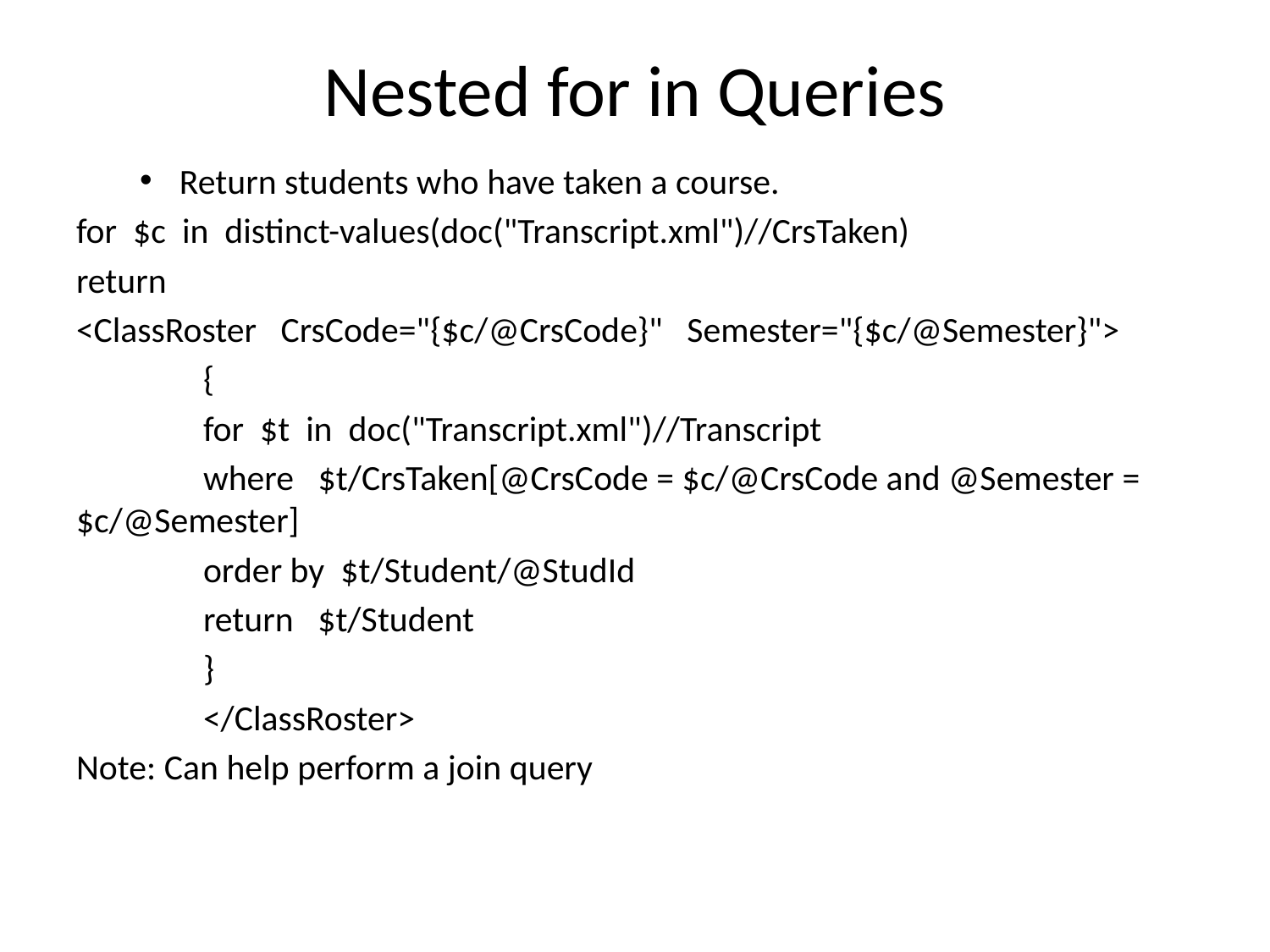

# Nested for in Queries
Return students who have taken a course.
for  $c  in  distinct-values(doc("Transcript.xml")//CrsTaken)
return
<ClassRoster   CrsCode="{$c/@CrsCode}"   Semester="{$c/@Semester}">
	{
	for  $t  in  doc("Transcript.xml")//Transcript
	where   $t/CrsTaken[@CrsCode = $c/@CrsCode and @Semester = $c/@Semester]
	order by  $t/Student/@StudId
	return   $t/Student
	}
	</ClassRoster>
Note: Can help perform a join query